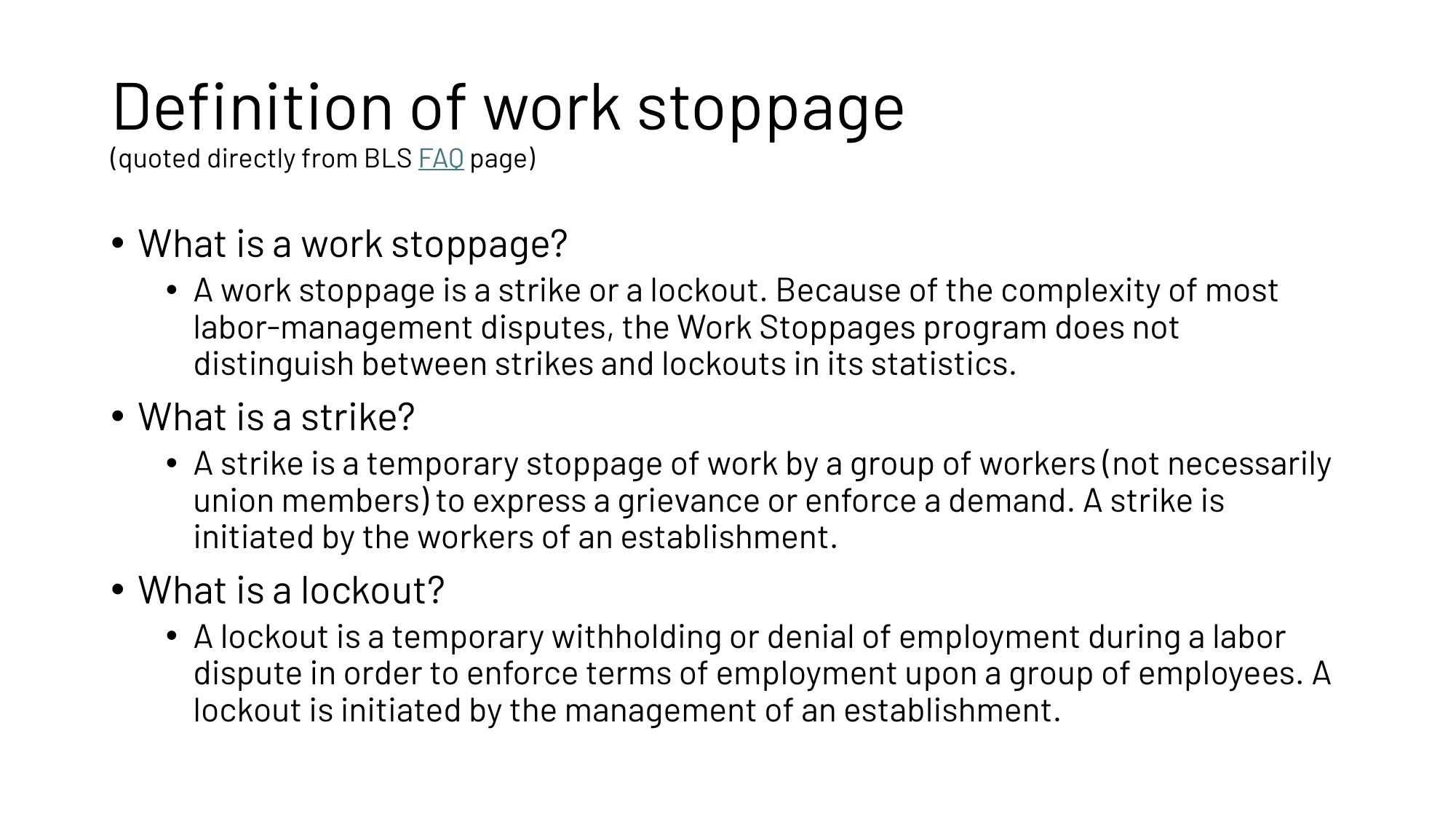

# Definition of work stoppage (quoted directly from BLS FAQ page)
What is a work stoppage?
A work stoppage is a strike or a lockout. Because of the complexity of most labor-management disputes, the Work Stoppages program does not distinguish between strikes and lockouts in its statistics.
What is a strike?
A strike is a temporary stoppage of work by a group of workers (not necessarily union members) to express a grievance or enforce a demand. A strike is initiated by the workers of an establishment.
What is a lockout?
A lockout is a temporary withholding or denial of employment during a labor dispute in order to enforce terms of employment upon a group of employees. A lockout is initiated by the management of an establishment.